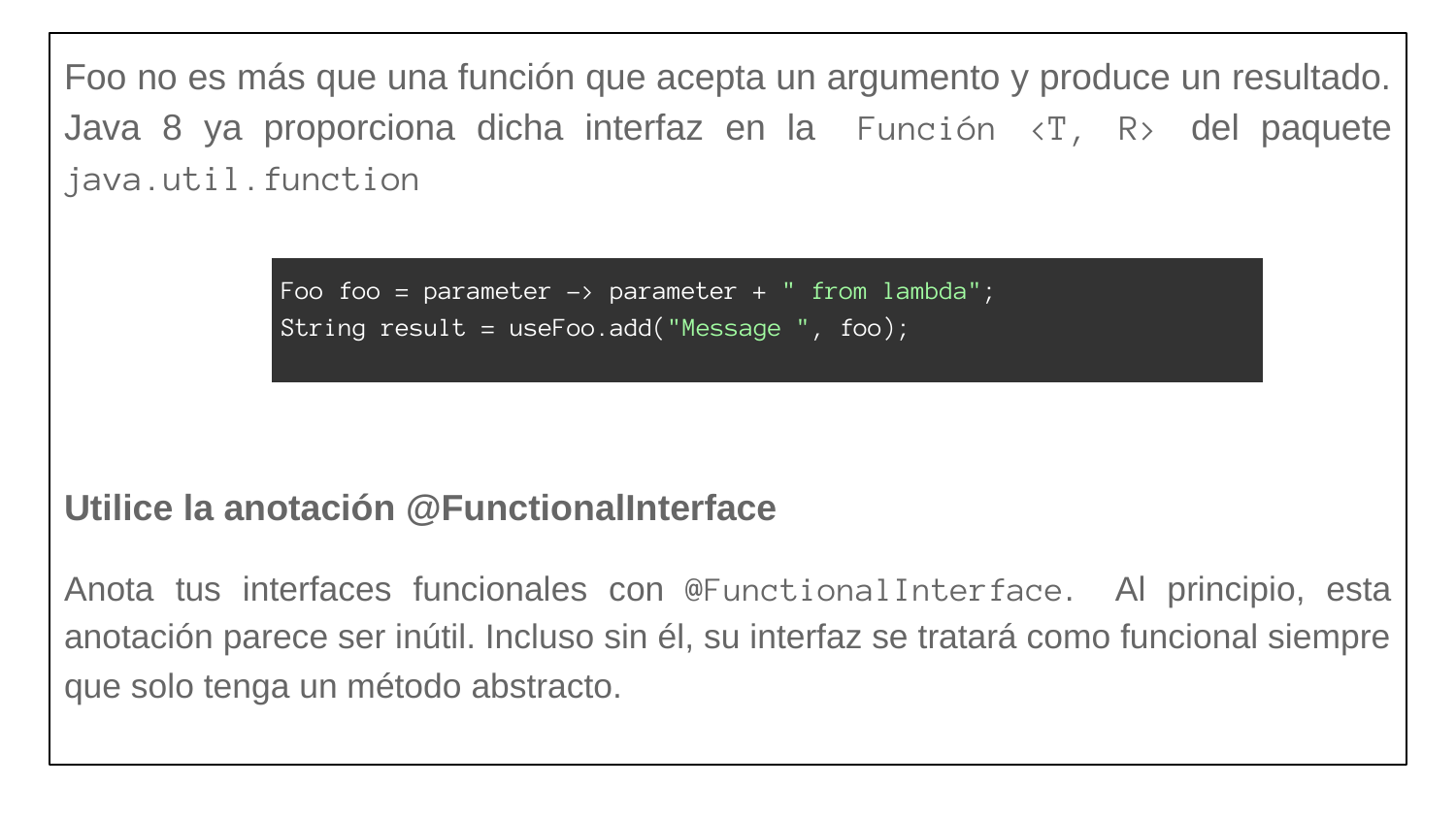

Foo no es más que una función que acepta un argumento y produce un resultado. Java 8 ya proporciona dicha interfaz en la  Función <T, R> del paquete java.util.function

Utilice la anotación @FunctionalInterface
Anota tus interfaces funcionales con @FunctionalInterface.  Al principio, esta anotación parece ser inútil. Incluso sin él, su interfaz se tratará como funcional siempre que solo tenga un método abstracto.
| Foo foo = parameter -> parameter + " from lambda"; String result = useFoo.add("Message ", foo); |
| --- |